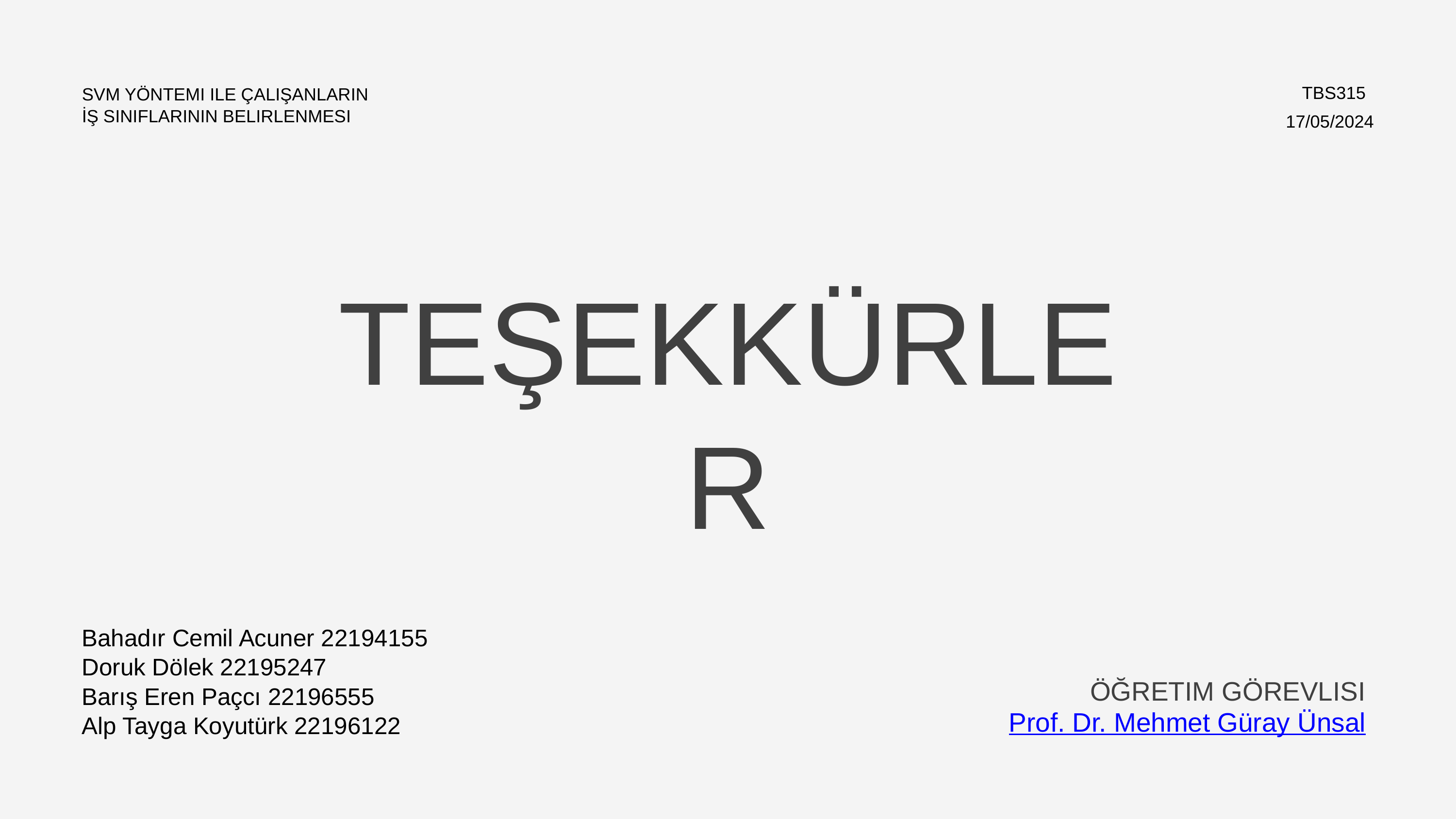

TBS315
SVM YÖNTEMI ILE ÇALIŞANLARIN İŞ SINIFLARININ BELIRLENMESI
17/05/2024
TEŞEKKÜRLER
Bahadır Cemil Acuner 22194155
Doruk Dölek 22195247
Barış Eren Paçcı 22196555
Alp Tayga Koyutürk 22196122
ÖĞRETIM GÖREVLISI
Prof. Dr. Mehmet Güray Ünsal